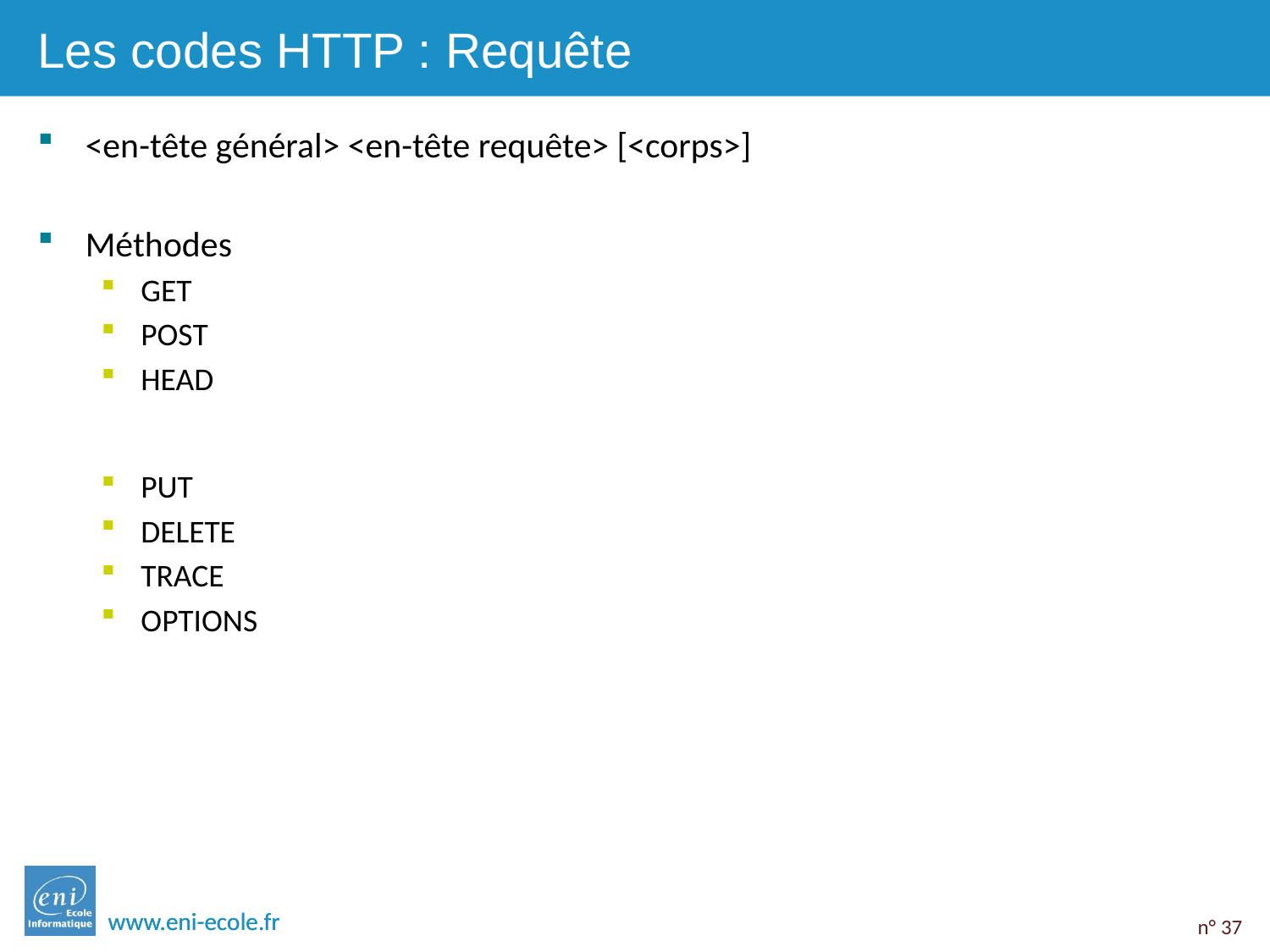

# Les codes HTTP : Requête
<en-tête général> <en-tête requête> [<corps>]

Méthodes
GET
POST
HEAD

PUT
DELETE
TRACE
OPTIONS